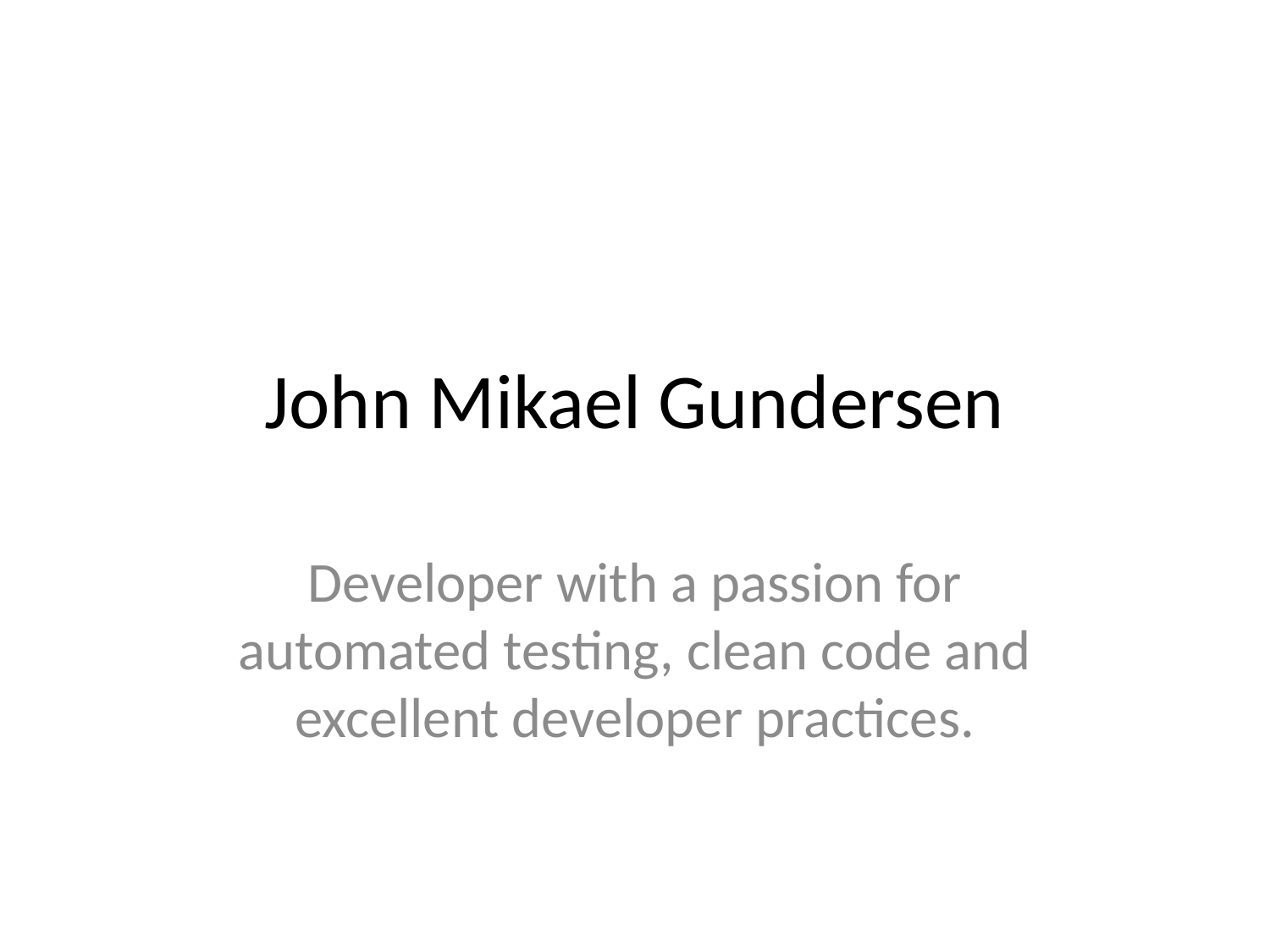

# John Mikael Gundersen
Developer with a passion for automated testing, clean code and excellent developer practices.